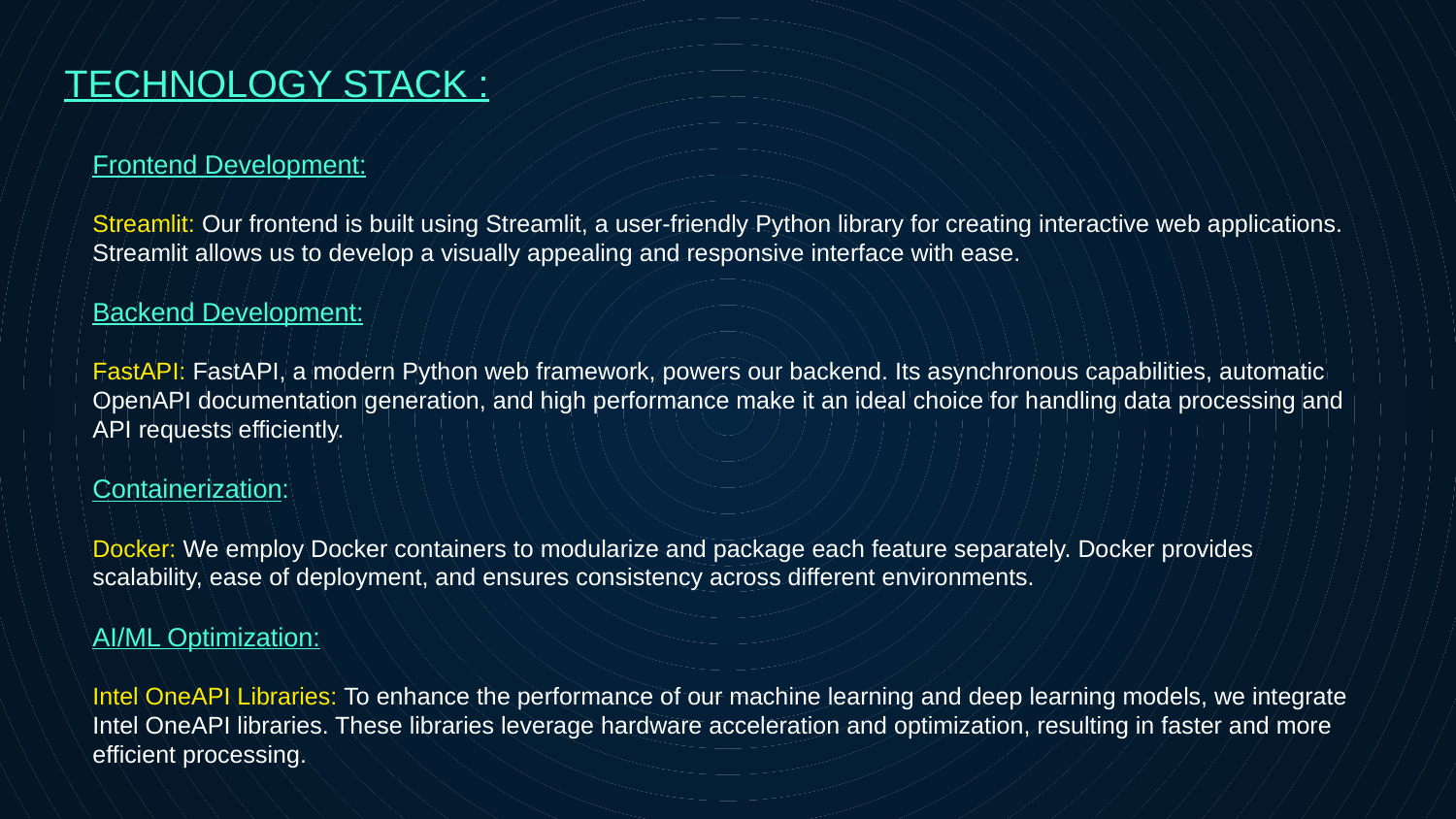

TECHNOLOGY STACK :
Frontend Development:

Streamlit: Our frontend is built using Streamlit, a user-friendly Python library for creating interactive web applications. Streamlit allows us to develop a visually appealing and responsive interface with ease.

Backend Development:

FastAPI: FastAPI, a modern Python web framework, powers our backend. Its asynchronous capabilities, automatic OpenAPI documentation generation, and high performance make it an ideal choice for handling data processing and API requests efficiently.

Containerization:

Docker: We employ Docker containers to modularize and package each feature separately. Docker provides scalability, ease of deployment, and ensures consistency across different environments.

AI/ML Optimization:

Intel OneAPI Libraries: To enhance the performance of our machine learning and deep learning models, we integrate Intel OneAPI libraries. These libraries leverage hardware acceleration and optimization, resulting in faster and more efficient processing.